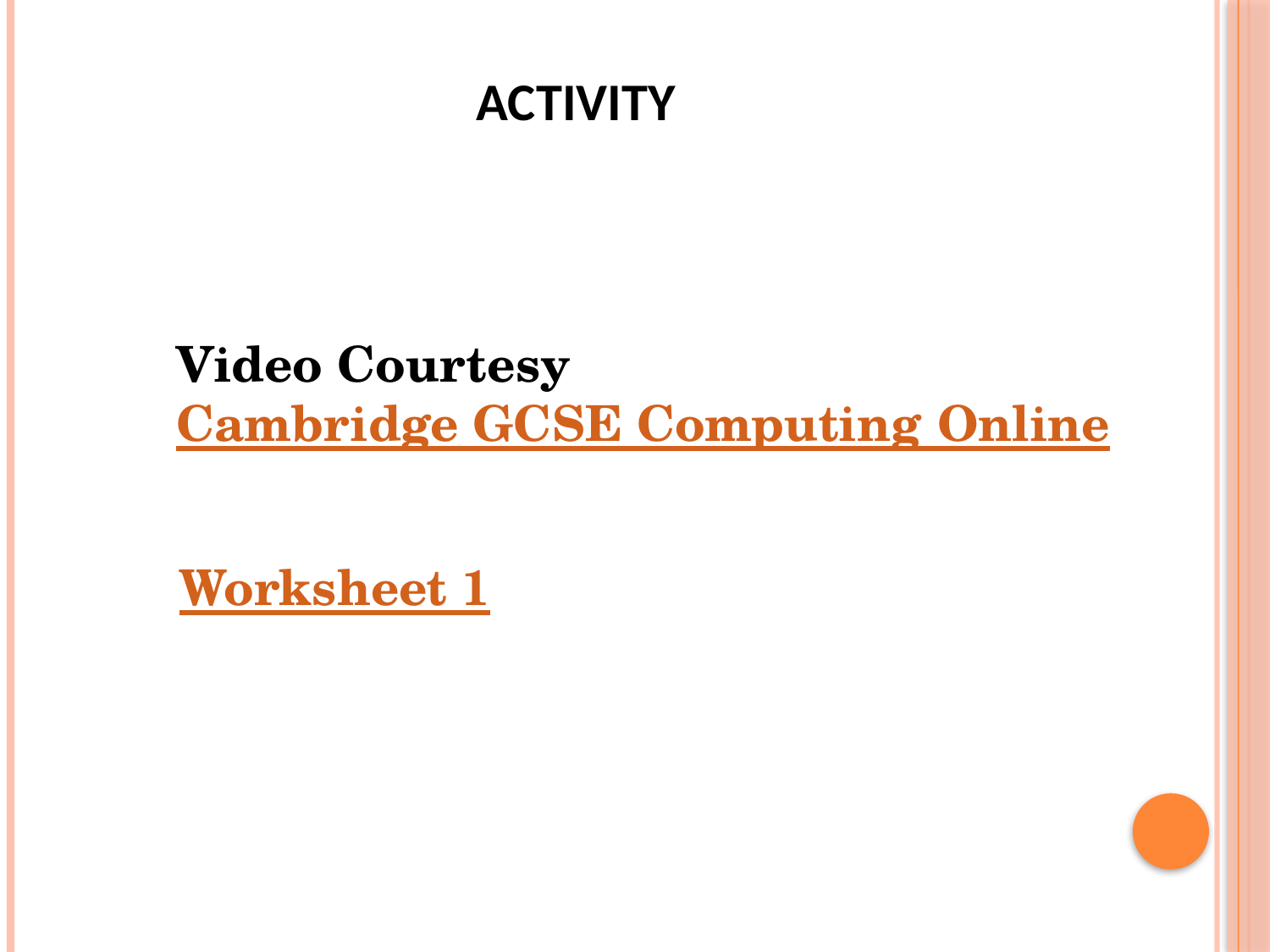

# ACTIVITY
Video Courtesy
Cambridge GCSE Computing Online
Worksheet 1